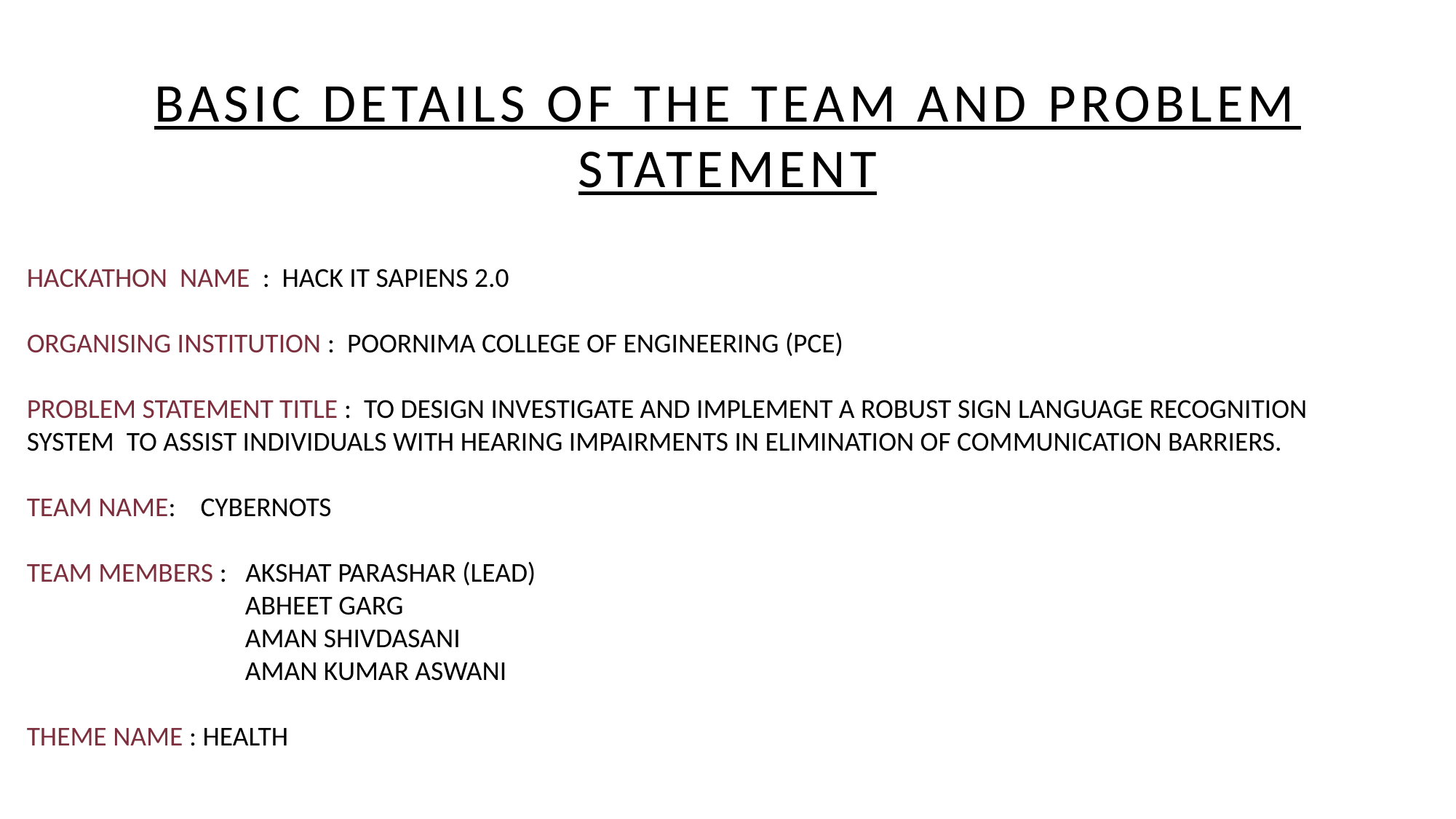

# BASIC DETAILS OF THE TEAM AND PROBLEM STATEMENT
HACKATHON  NAME  :  HACK IT SAPIENS 2.0

ORGANISING INSTITUTION :  POORNIMA COLLEGE OF ENGINEERING (PCE)

PROBLEM STATEMENT TITLE :  TO DESIGN INVESTIGATE AND IMPLEMENT A ROBUST SIGN LANGUAGE RECOGNITION SYSTEM  TO ASSIST INDIVIDUALS WITH HEARING IMPAIRMENTS IN ELIMINATION OF COMMUNICATION BARRIERS.

TEAM NAME:    CYBERNOTS

TEAM MEMBERS :   AKSHAT PARASHAR (LEAD)
		ABHEET GARG
		AMAN SHIVDASANI
		AMAN KUMAR ASWANI

THEME NAME : HEALTH